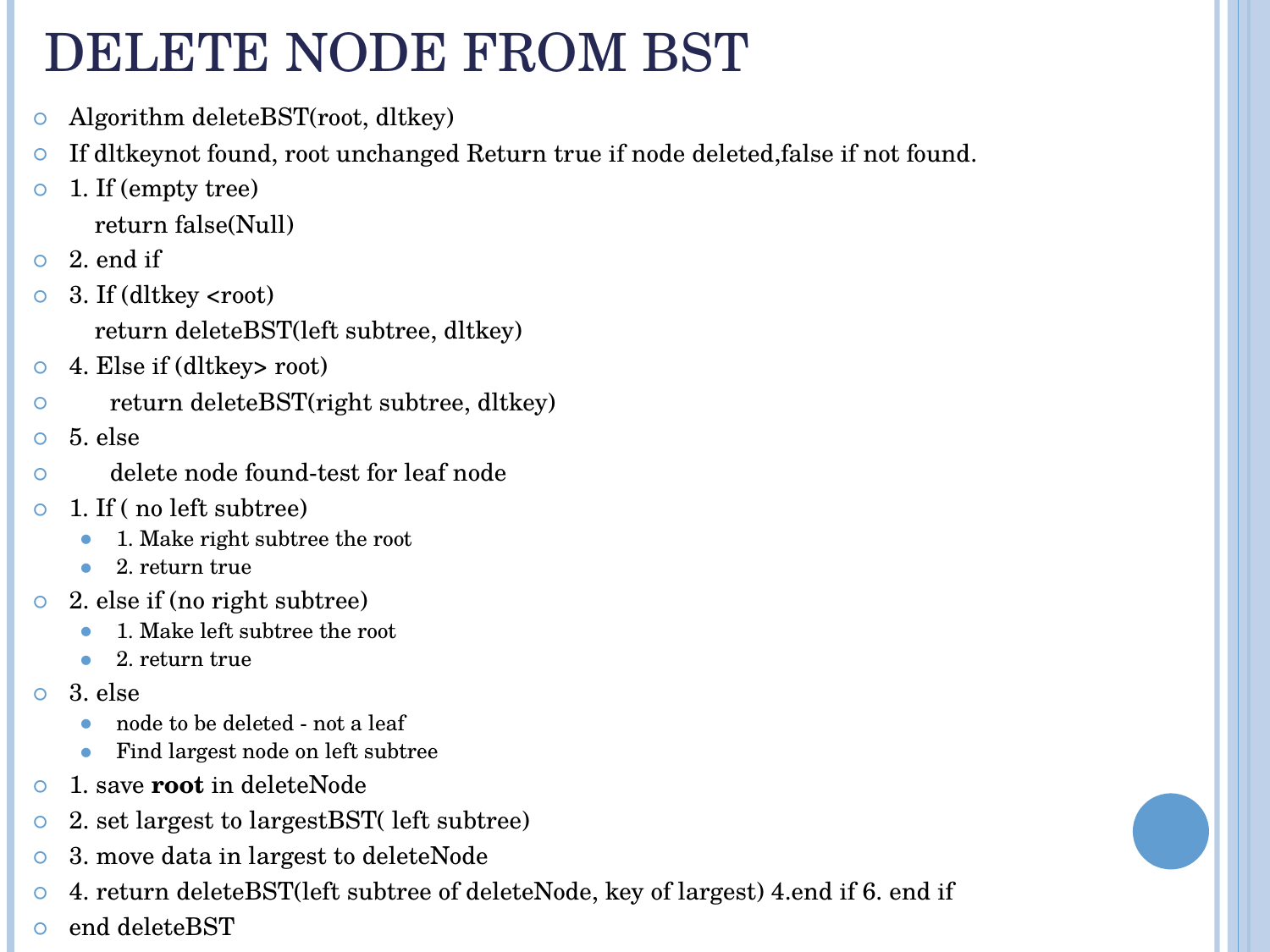

# Delete node from BST
Algorithm deleteBST(root, dltkey)
If dltkeynot found, root unchanged Return true if node deleted,false if not found.
1. If (empty tree)
         return false(Null)
2. end if
3. If (dltkey <root)
         return deleteBST(left subtree, dltkey)
4. Else if (dltkey> root)
      return deleteBST(right subtree, dltkey)
5. else
      delete node found-test for leaf node
1. If ( no left subtree)
1. Make right subtree the root
2. return true
2. else if (no right subtree)
1. Make left subtree the root
2. return true
3. else
node to be deleted - not a leaf
Find largest node on left subtree
1. save root in deleteNode
2. set largest to largestBST( left subtree)
3. move data in largest to deleteNode
4. return deleteBST(left subtree of deleteNode, key of largest) 4.end if 6. end if
end deleteBST